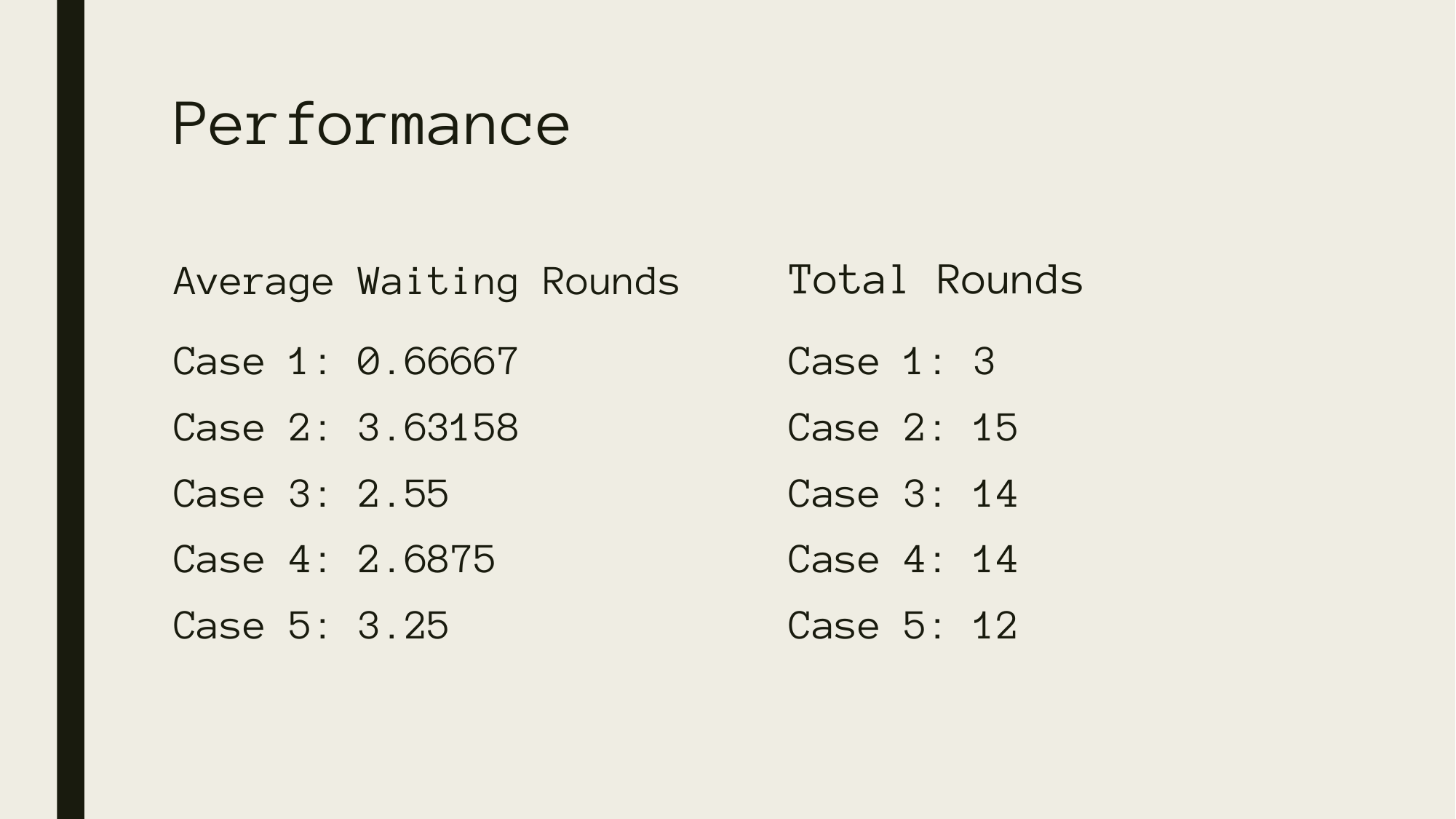

# Performance
Average Waiting Rounds
Total Rounds
Case 1: 0.66667
Case 2: 3.63158
Case 3: 2.55
Case 4: 2.6875
Case 5: 3.25

Case 1: 3
Case 2: 15
Case 3: 14
Case 4: 14
Case 5: 12